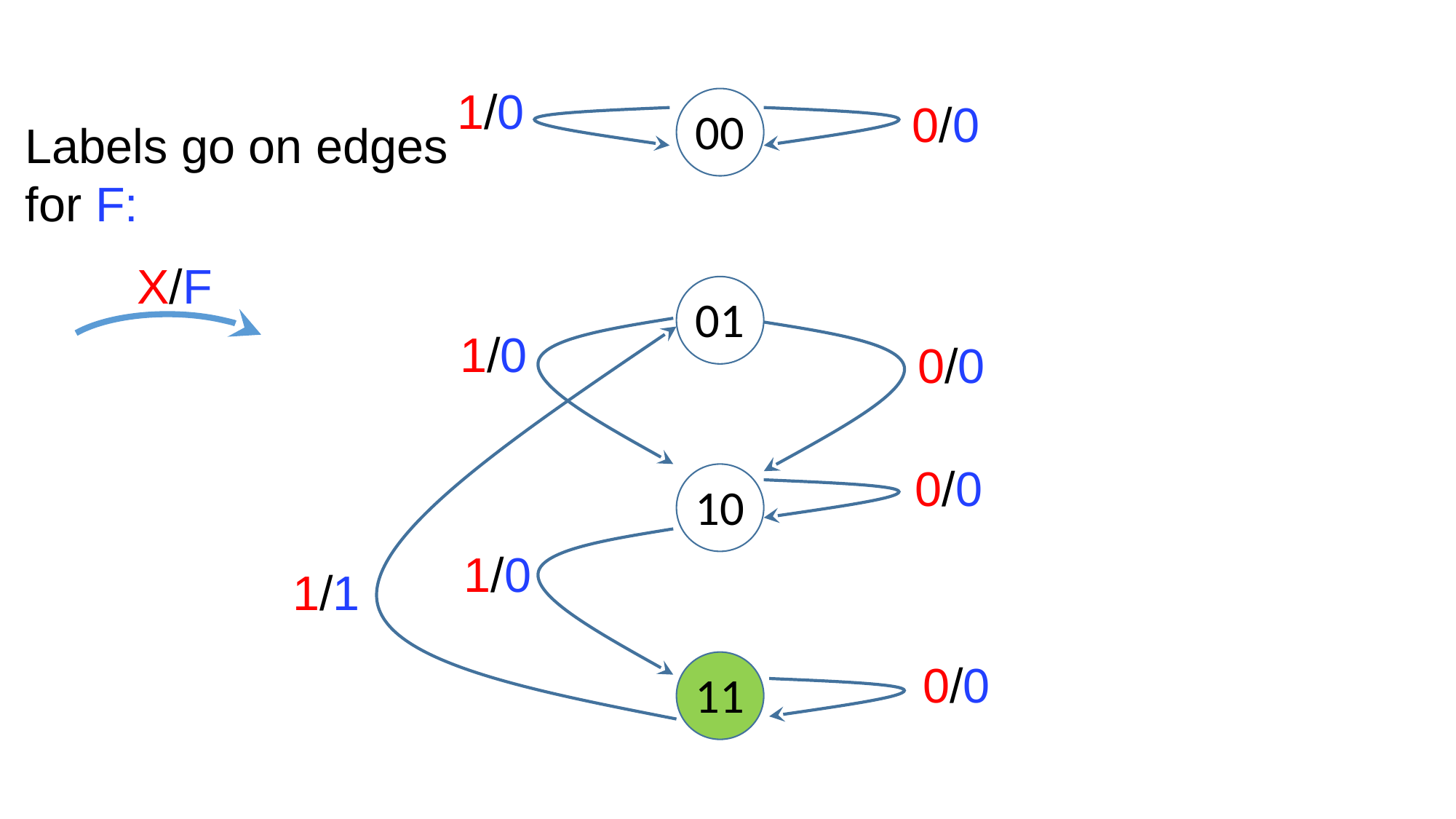

1/0
00
0/0

Labels go on edges
for F:
X/F
01

1/0

0/0
0/0
10

1/0
1/1
0/0
11